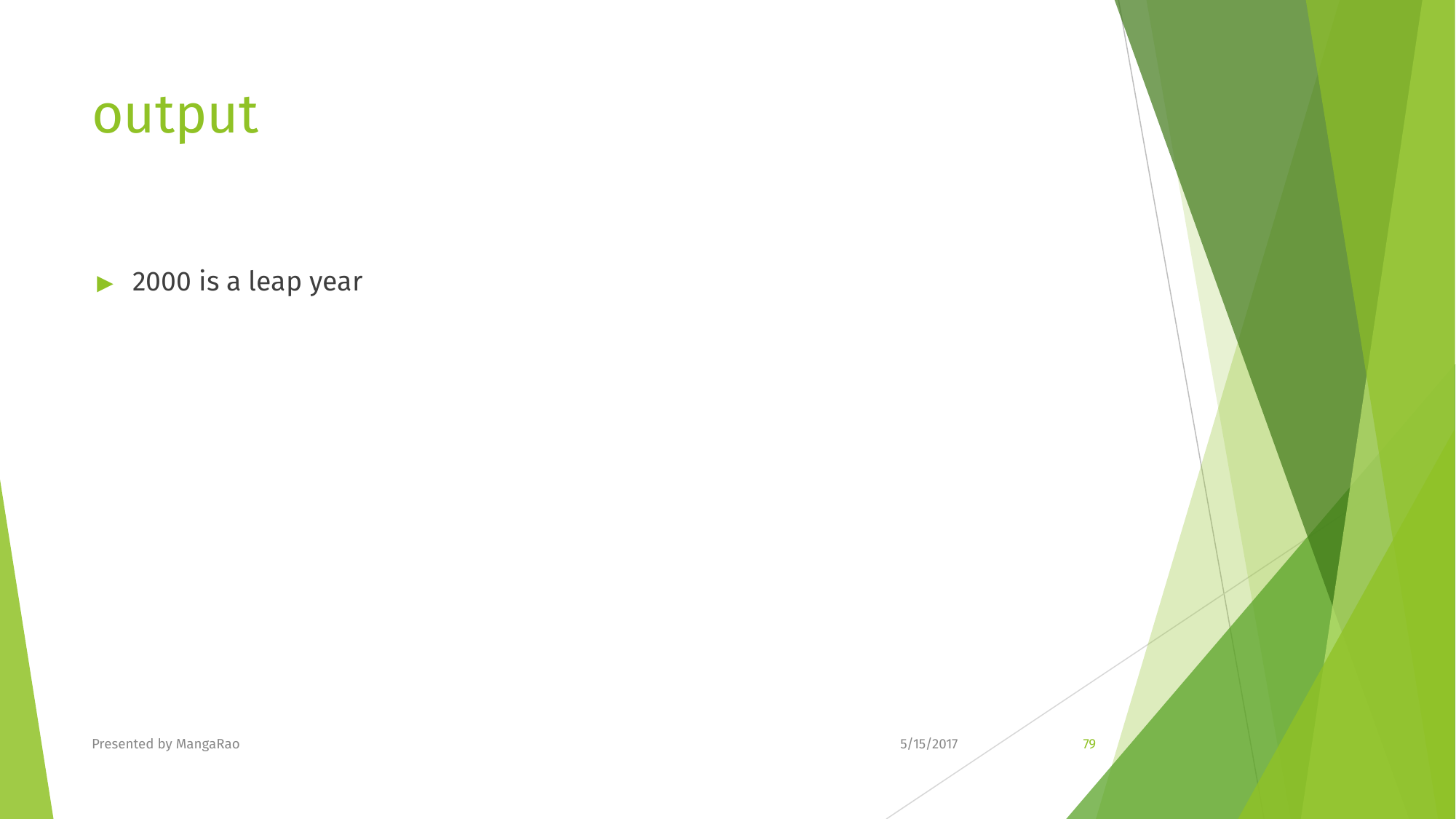

# output
2000 is a leap year
Presented by MangaRao
5/15/2017
79